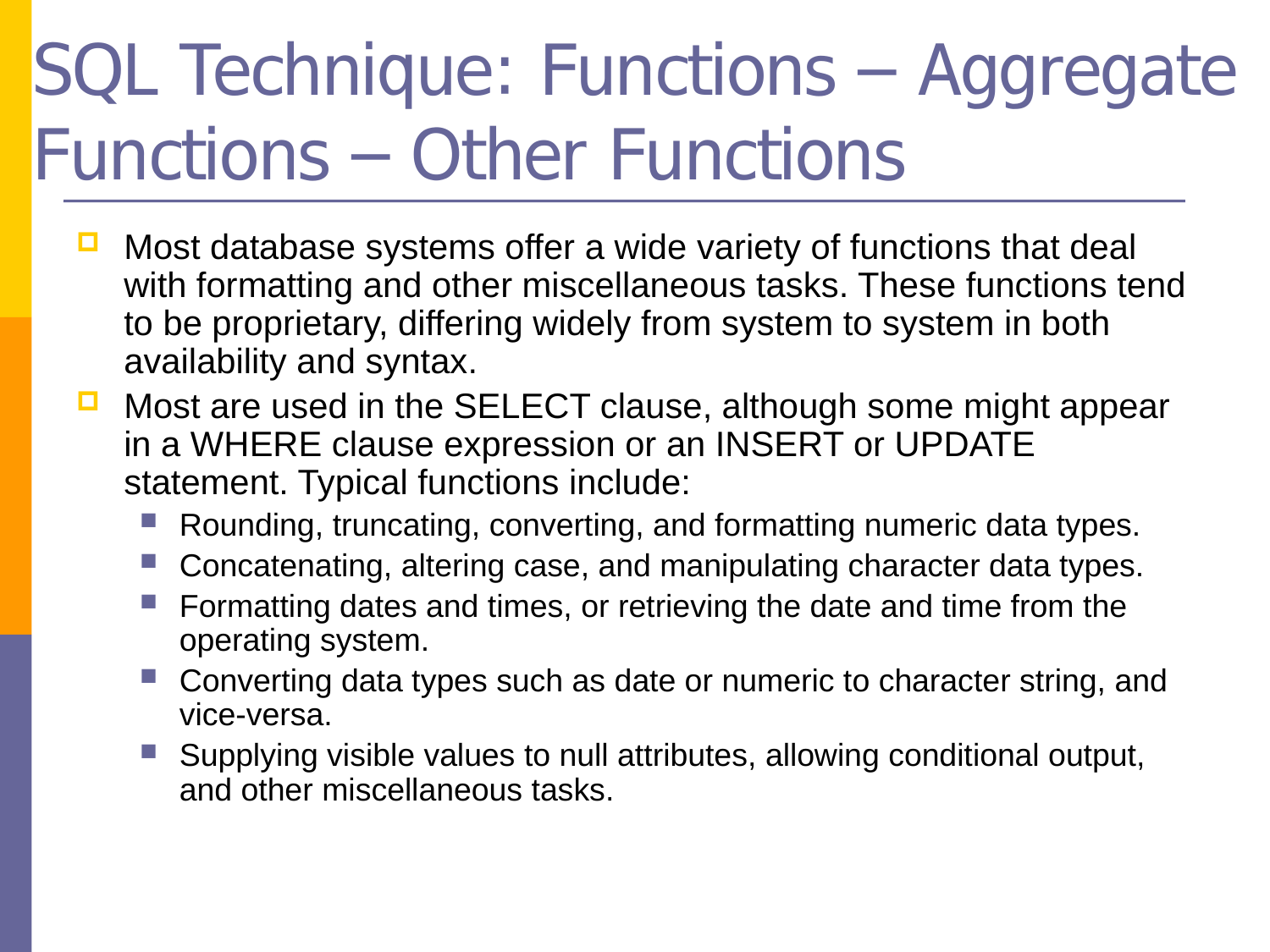

# SQL Technique: Functions – Aggregate Functions – Other Functions
Most database systems offer a wide variety of functions that deal with formatting and other miscellaneous tasks. These functions tend to be proprietary, differing widely from system to system in both availability and syntax.
Most are used in the SELECT clause, although some might appear in a WHERE clause expression or an INSERT or UPDATE statement. Typical functions include:
Rounding, truncating, converting, and formatting numeric data types.
Concatenating, altering case, and manipulating character data types.
Formatting dates and times, or retrieving the date and time from the operating system.
Converting data types such as date or numeric to character string, and vice-versa.
Supplying visible values to null attributes, allowing conditional output, and other miscellaneous tasks.